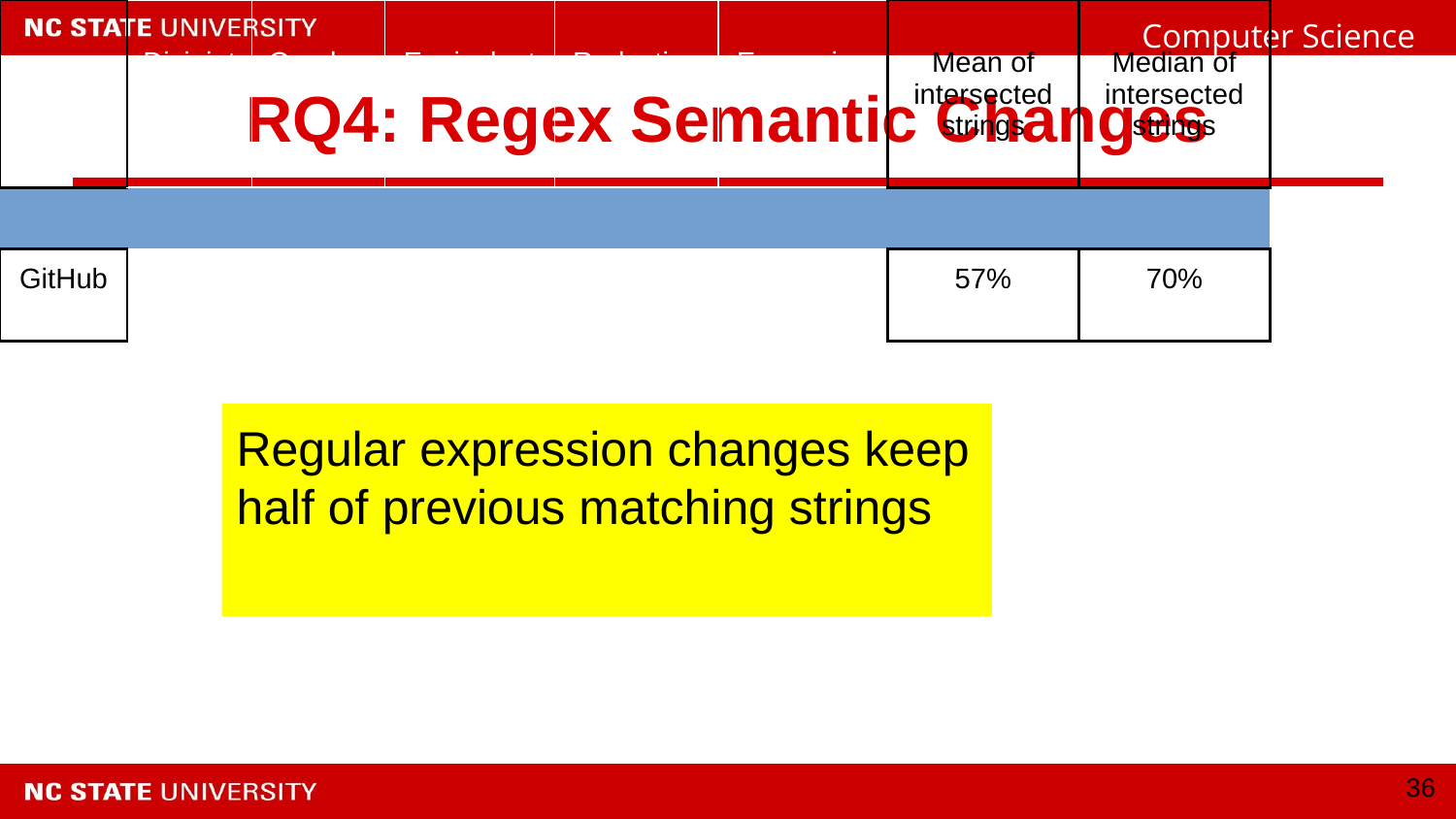

# RQ4: Regex Semantic Changes
|  | Disjoint | Overlap | Equivalent | Reduction | Expansion | Mean of intersected strings | Median of intersected strings |
| --- | --- | --- | --- | --- | --- | --- | --- |
|  |  |  |  |  |  |  |  |
| GitHub | 44 (21%) | 17 (8%) | 22 (11%) | 20 (10%) | 106 (51%) | 57% | 70% |
| Video | 125 (43%) | 32 (11%) | 36 (12%) | 43 (15%) | 56 (19%) | 36% |  |
Regular expression changes keep half of previous matching strings
36